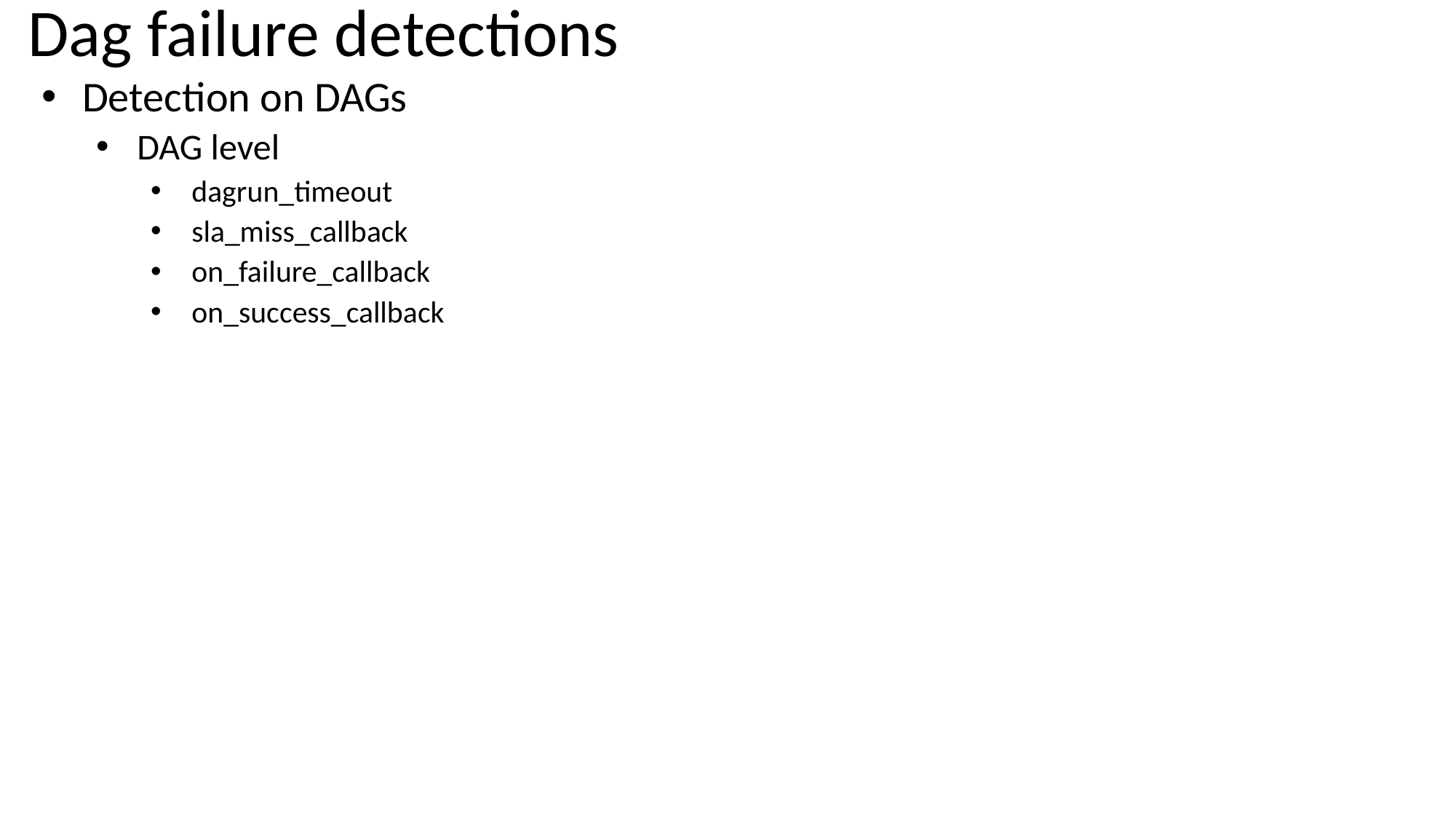

# Dag failure detections
Detection on DAGs
DAG level
dagrun_timeout
sla_miss_callback
on_failure_callback
on_success_callback